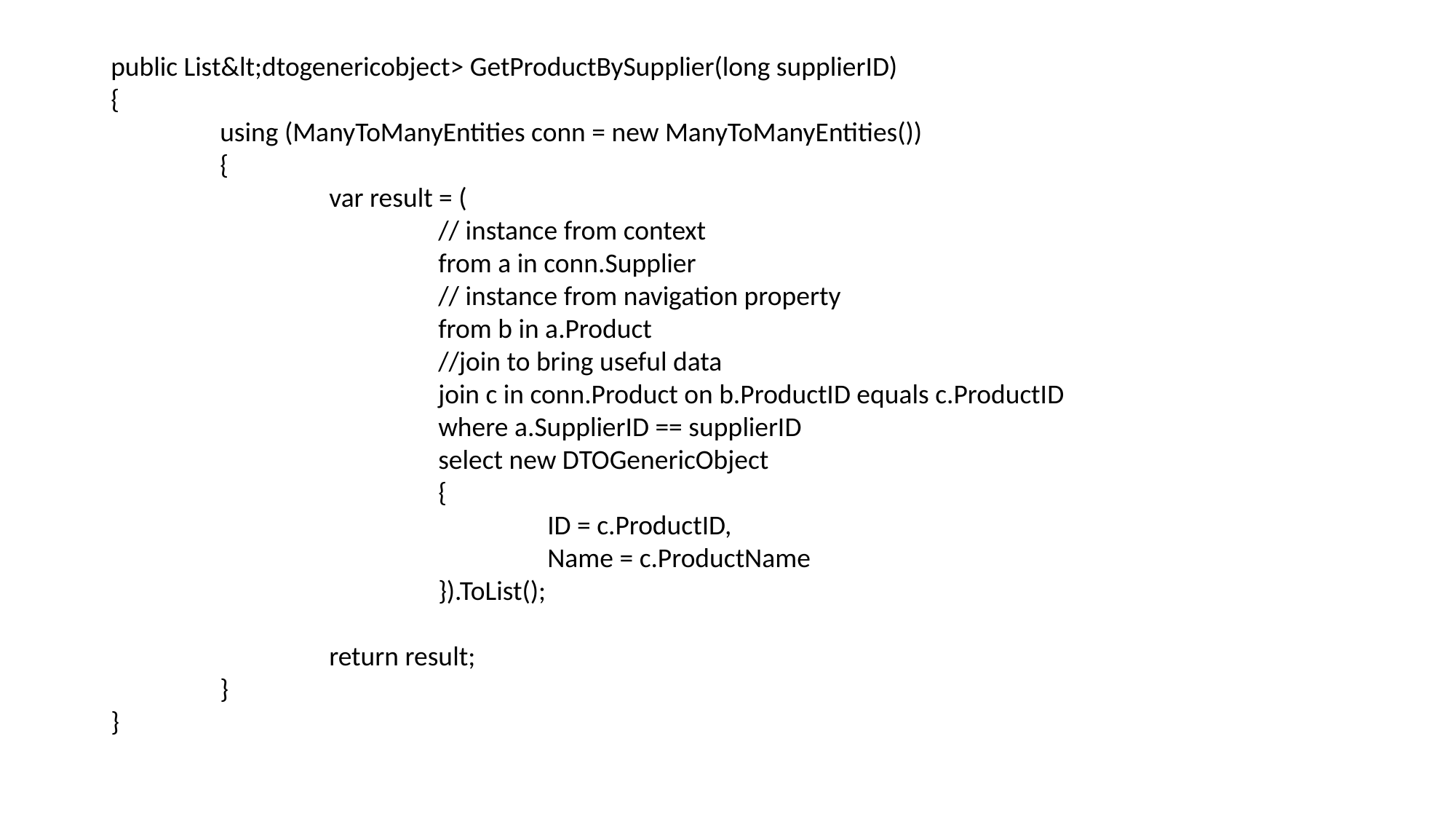

public List&lt;dtogenericobject> GetProductBySupplier(long supplierID)
{
	using (ManyToManyEntities conn = new ManyToManyEntities())
	{
		var result = (
			// instance from context
			from a in conn.Supplier
			// instance from navigation property
			from b in a.Product
			//join to bring useful data
			join c in conn.Product on b.ProductID equals c.ProductID
			where a.SupplierID == supplierID
			select new DTOGenericObject
			{
				ID = c.ProductID,
				Name = c.ProductName
			}).ToList();

		return result;
	}
}